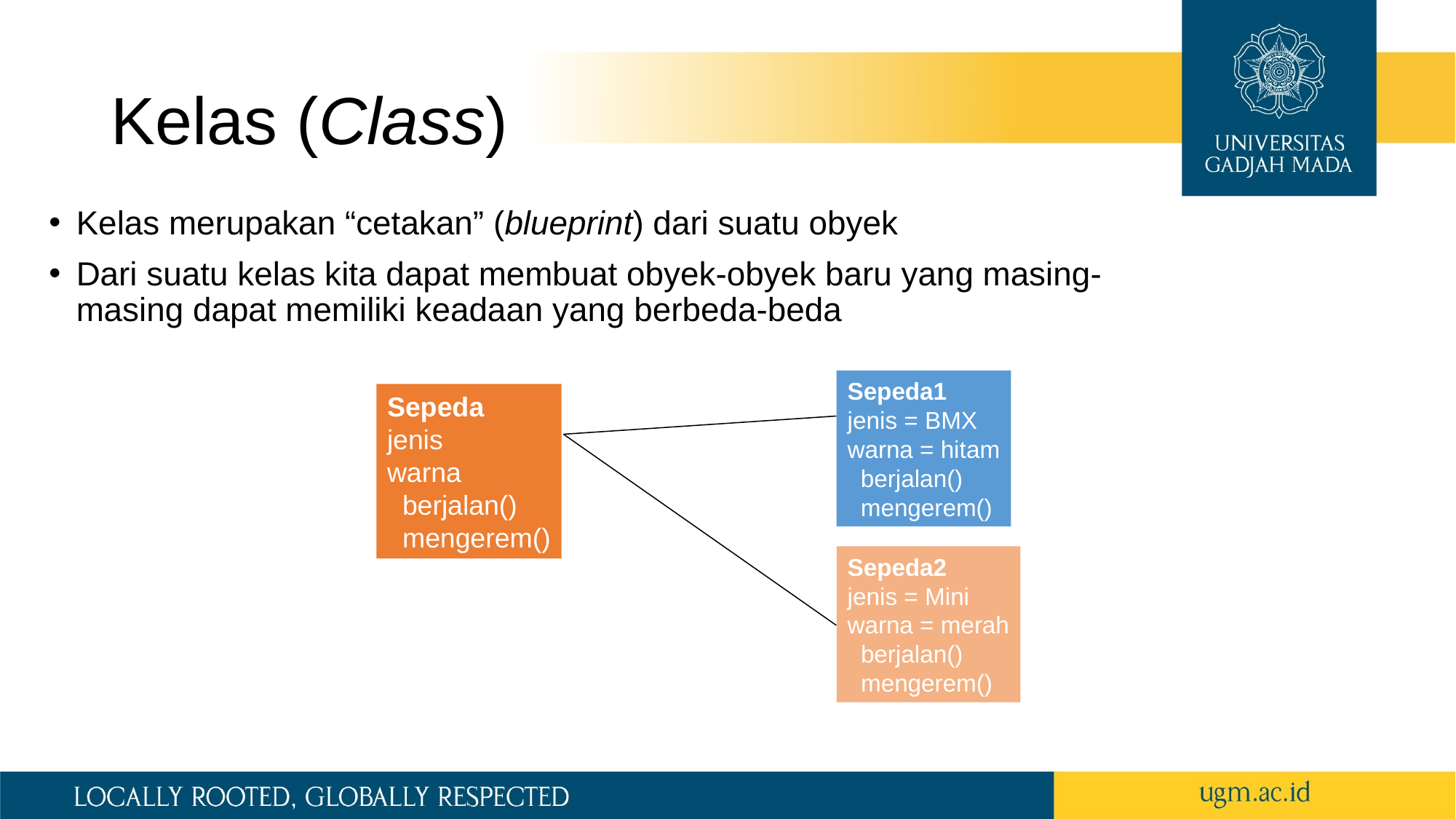

# Kelas (Class)
Kelas merupakan “cetakan” (blueprint) dari suatu obyek
Dari suatu kelas kita dapat membuat obyek-obyek baru yang masing-masing dapat memiliki keadaan yang berbeda-beda

Sepeda1
jenis = BMX
warna = hitam
  berjalan()
  mengerem()
Sepeda
jenis
warna
  berjalan()
  mengerem()

Sepeda2
jenis = Mini
warna = merah
  berjalan()
  mengerem()